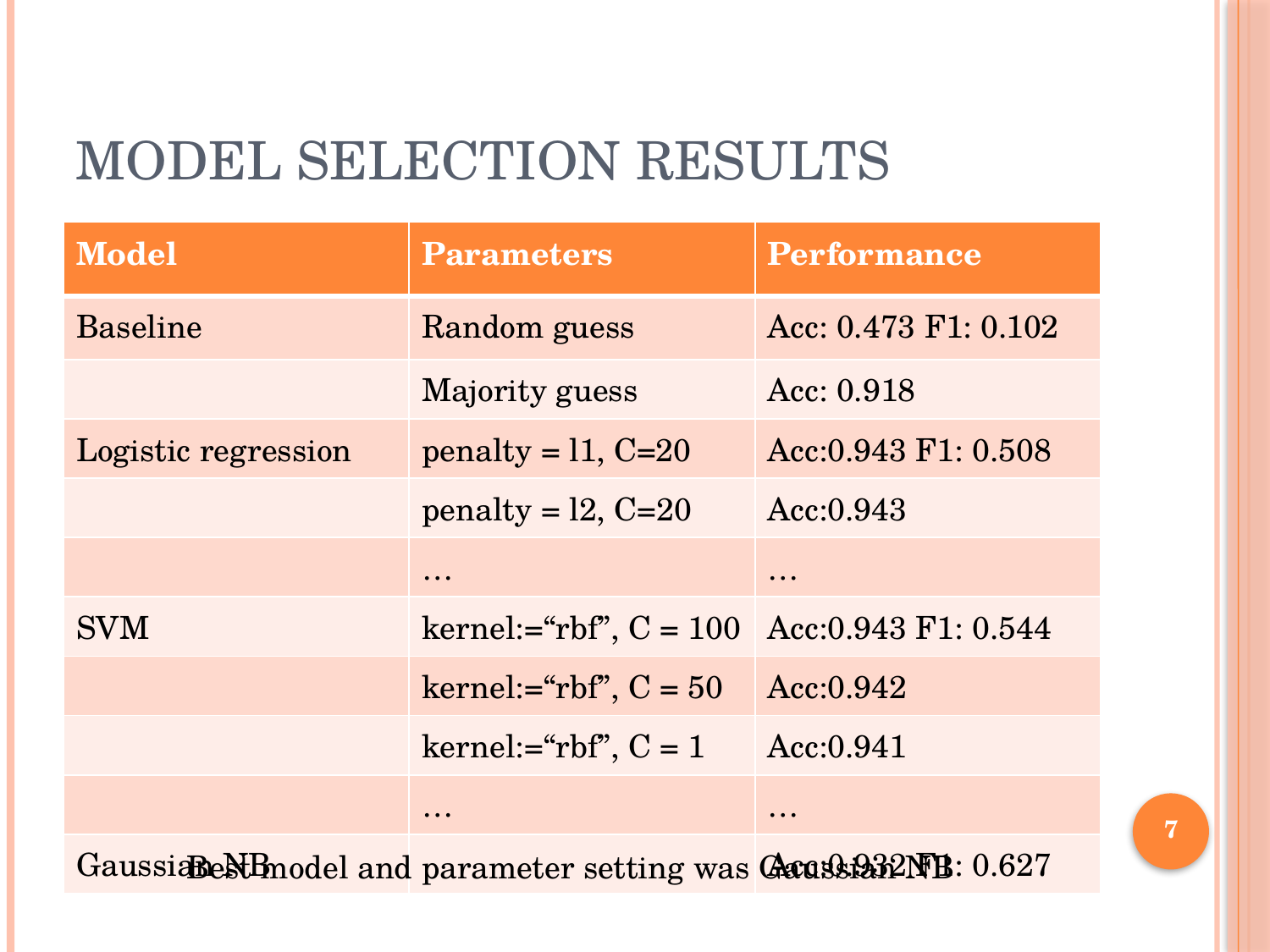

# Model Selection Results
| Model | Parameters | Performance |
| --- | --- | --- |
| Baseline | Random guess | Acc: 0.473 F1: 0.102 |
|  | Majority guess | Acc: 0.918 |
| Logistic regression | penalty = l1, C=20 | Acc:0.943 F1: 0.508 |
|  | penalty = l2, C=20 | Acc:0.943 |
|  | … | … |
| SVM | kernel:=“rbf”, C = 100 | Acc:0.943 F1: 0.544 |
|  | kernel:=“rbf”, C = 50 | Acc:0.942 |
|  | kernel:=“rbf”, C = 1 | Acc:0.941 |
|  | … | … |
| Gaussian NB |  | Acc:0.932 F1: 0.627 |
7
Best model and parameter setting was Gaussian NB